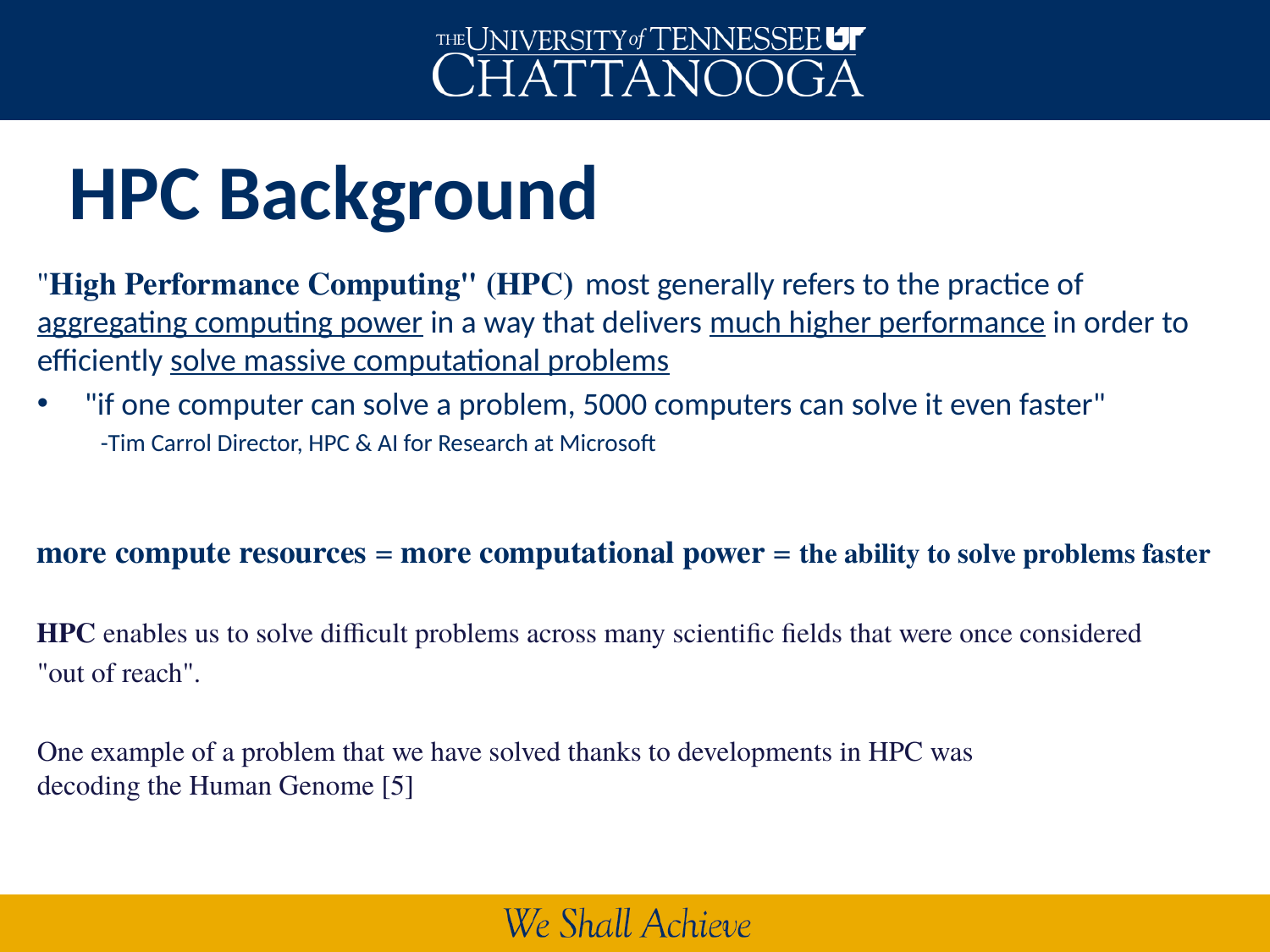

# HPC Background
"High Performance Computing" (HPC) most generally refers to the practice of aggregating computing power in a way that delivers much higher performance in order to efficiently solve massive computational problems
"if one computer can solve a problem, 5000 computers can solve it even faster"
-Tim Carrol Director, HPC & AI for Research at Microsoft

more compute resources = more computational power = the ability to solve problems faster

HPC enables us to solve difficult problems across many scientific fields that were once considered
"out of reach".

One example of a problem that we have solved thanks to developments in HPC was
decoding the Human Genome [5]